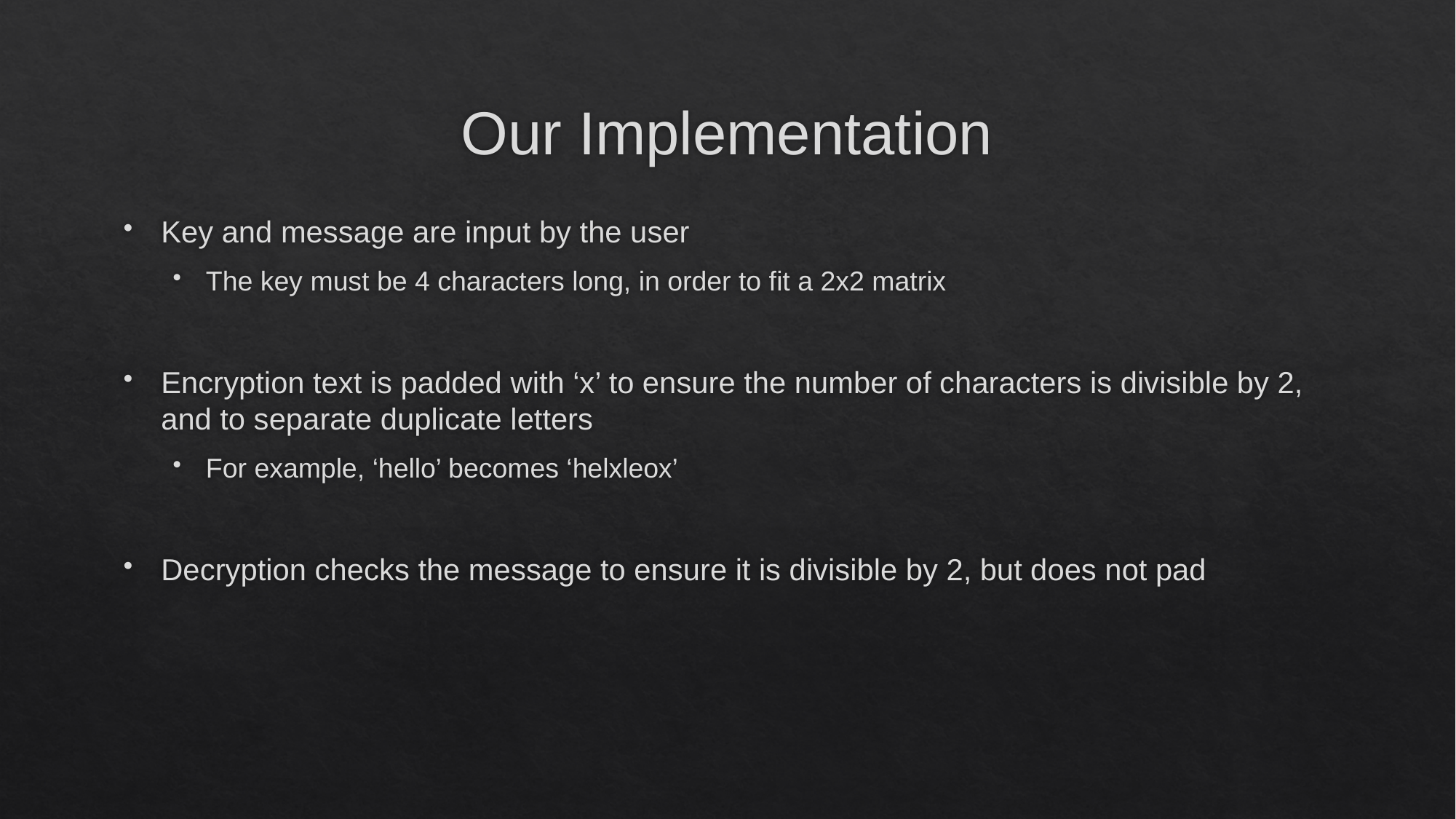

# Our Implementation
Key and message are input by the user
The key must be 4 characters long, in order to fit a 2x2 matrix

Encryption text is padded with ‘x’ to ensure the number of characters is divisible by 2, and to separate duplicate letters
For example, ‘hello’ becomes ‘helxleox’

Decryption checks the message to ensure it is divisible by 2, but does not pad